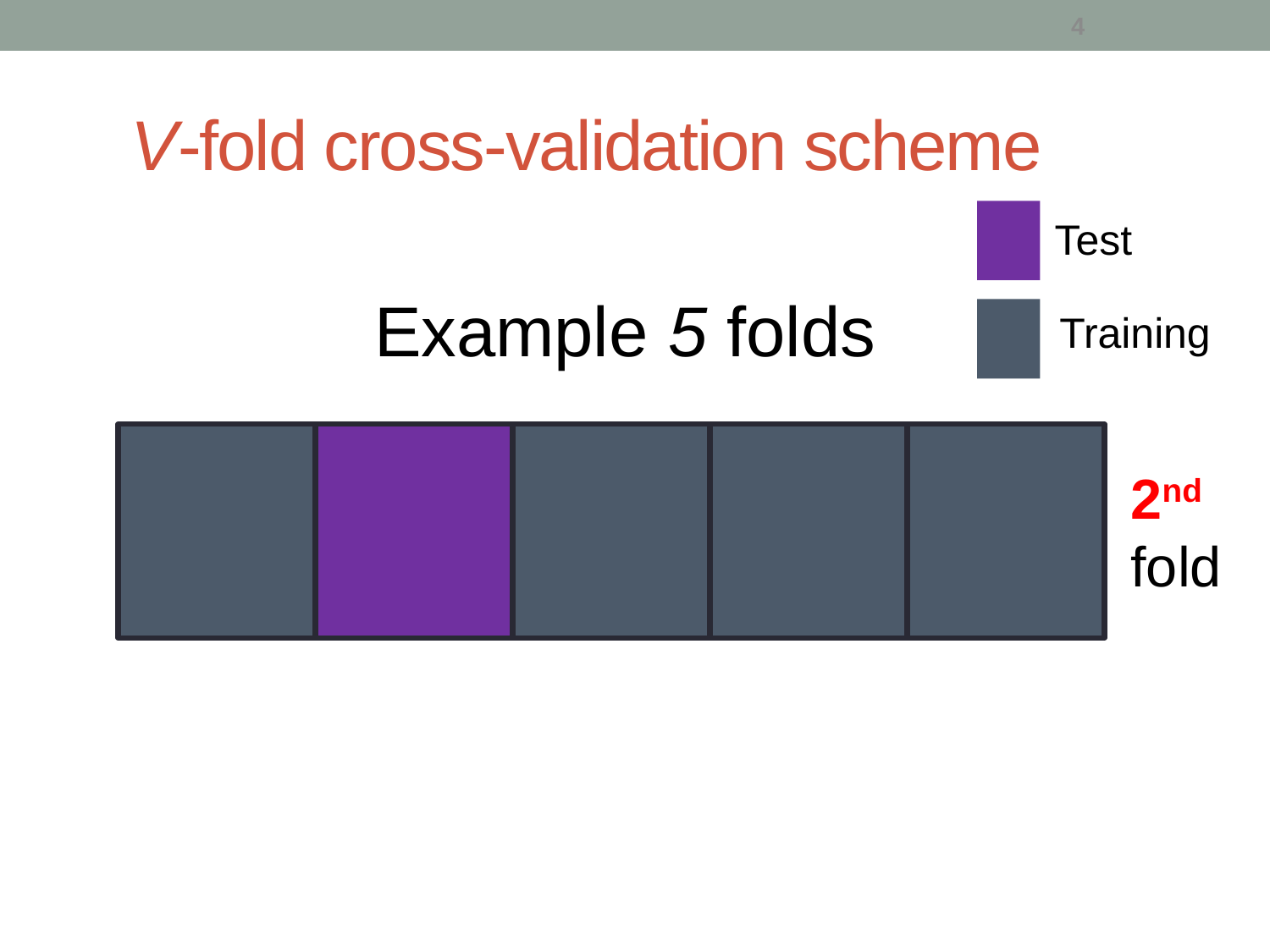

4
# V-fold cross-validation scheme

Test
Example 5 folds

Training

2nd
fold